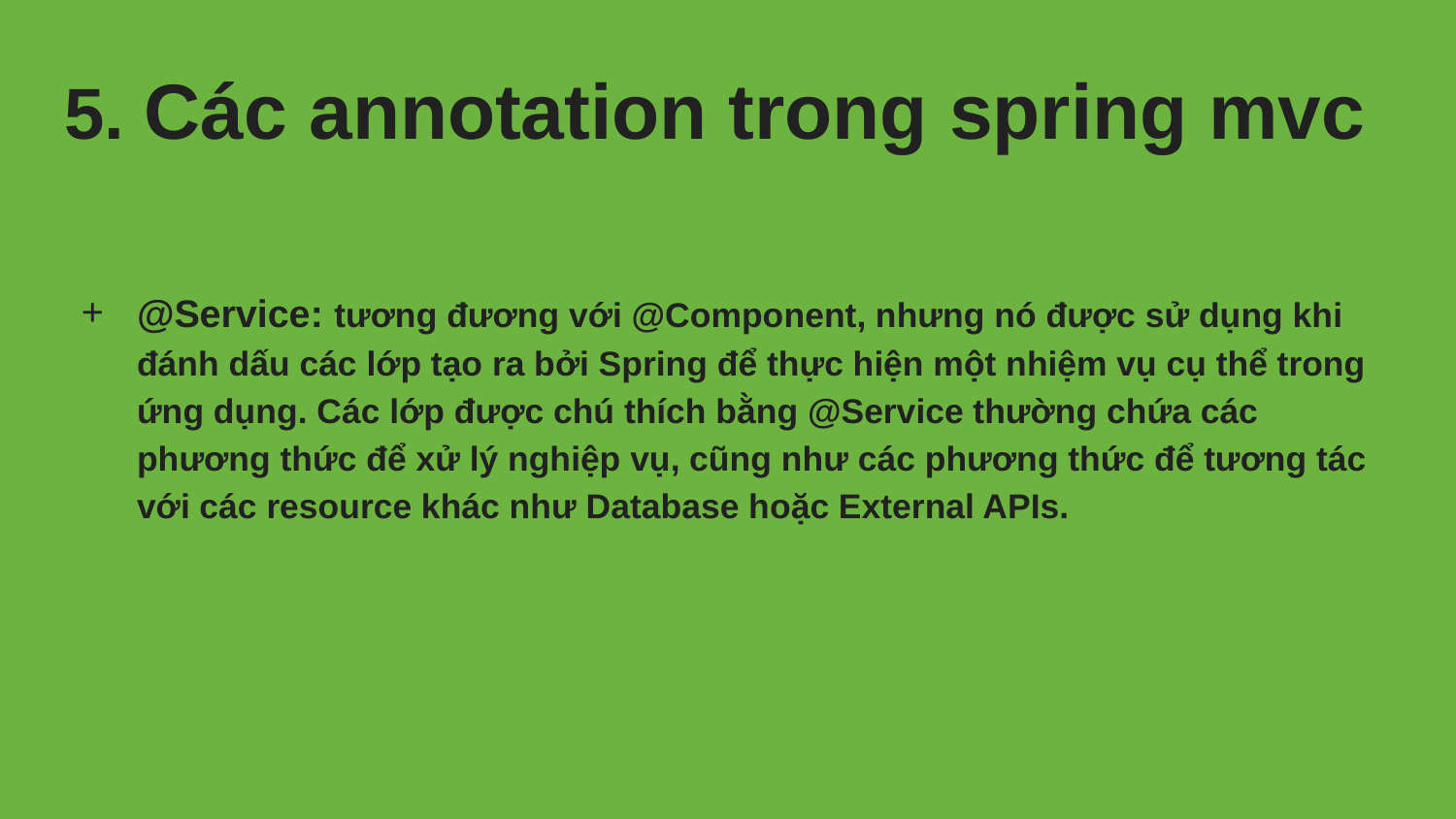

# 5. Các annotation trong spring mvc
@Service: tương đương với @Component, nhưng nó được sử dụng khi đánh dấu các lớp tạo ra bởi Spring để thực hiện một nhiệm vụ cụ thể trong ứng dụng. Các lớp được chú thích bằng @Service thường chứa các phương thức để xử lý nghiệp vụ, cũng như các phương thức để tương tác với các resource khác như Database hoặc External APIs.